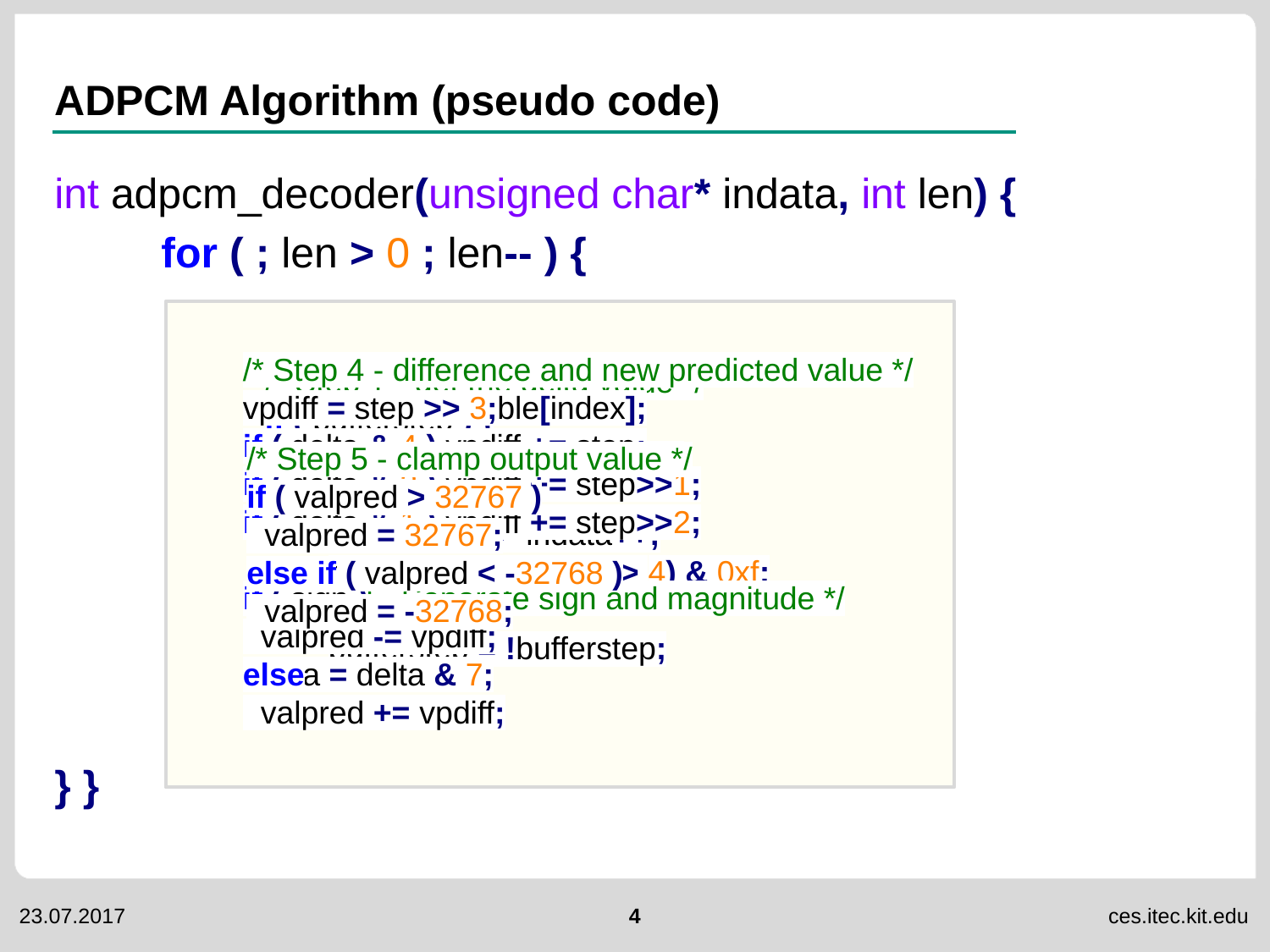

# ADPCM Algorithm (pseudo code)
int adpcm_decoder(unsigned char* indata, int len) {
         for ( ; len > 0 ; len-- ) {

} }

/* Step 4 - difference and new predicted value */
vpdiff = step >> 3;
if ( delta & 4 ) vpdiff += step;
if ( delta & 2 ) vpdiff += step>>1;
if ( delta & 1 ) vpdiff += step>>2;

if ( sign )
  valpred -= vpdiff;
else
  valpred += vpdiff;
/* Step 2 - Find new index value (for later) */
step = stepsizeTable[index];
index += indexTable[delta];
if ( index < 0 ) index = 0;
if ( index > 88 ) index = 88;

/* Step 3 - Separate sign and magnitude */
sign = delta & 8;
delta = delta & 7;
/* Step 1 - get the delta value */
if ( bufferstep ) {
        delta = inputbuffer & 0xf;
} else {
inputbuffer = *indata++;
delta = (inputbuffer >> 4) & 0xf;
}
bufferstep = !bufferstep;
/* Step 5 - clamp output value */
if ( valpred > 32767 )
  valpred = 32767;
else if ( valpred < -32768 )
  valpred = -32768;